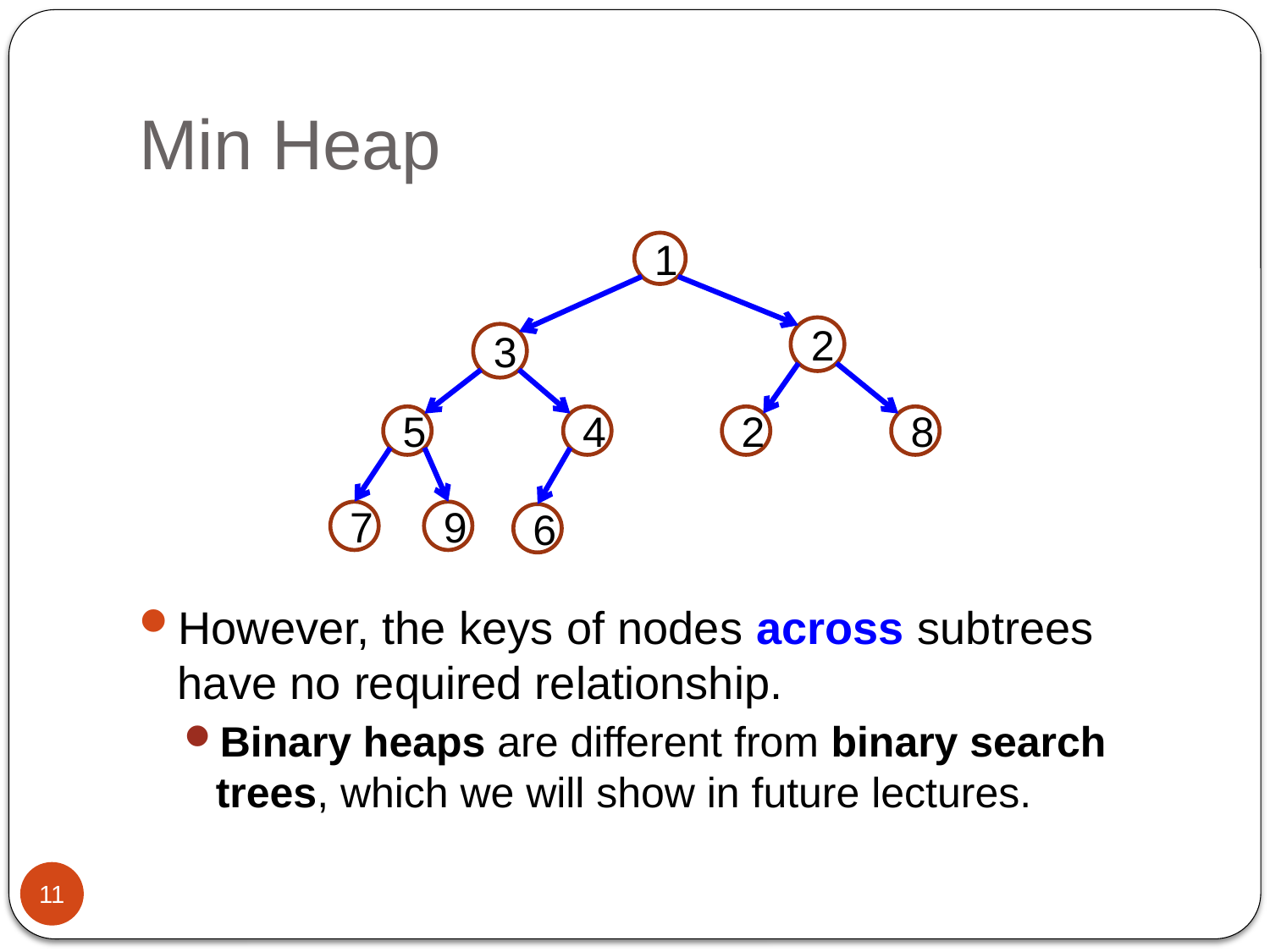

# Min Heap

However, the keys of nodes across subtrees have no required relationship.
Binary heaps are different from binary search trees, which we will show in future lectures.
1
2
3
5
4
2
8
7
9
6
11